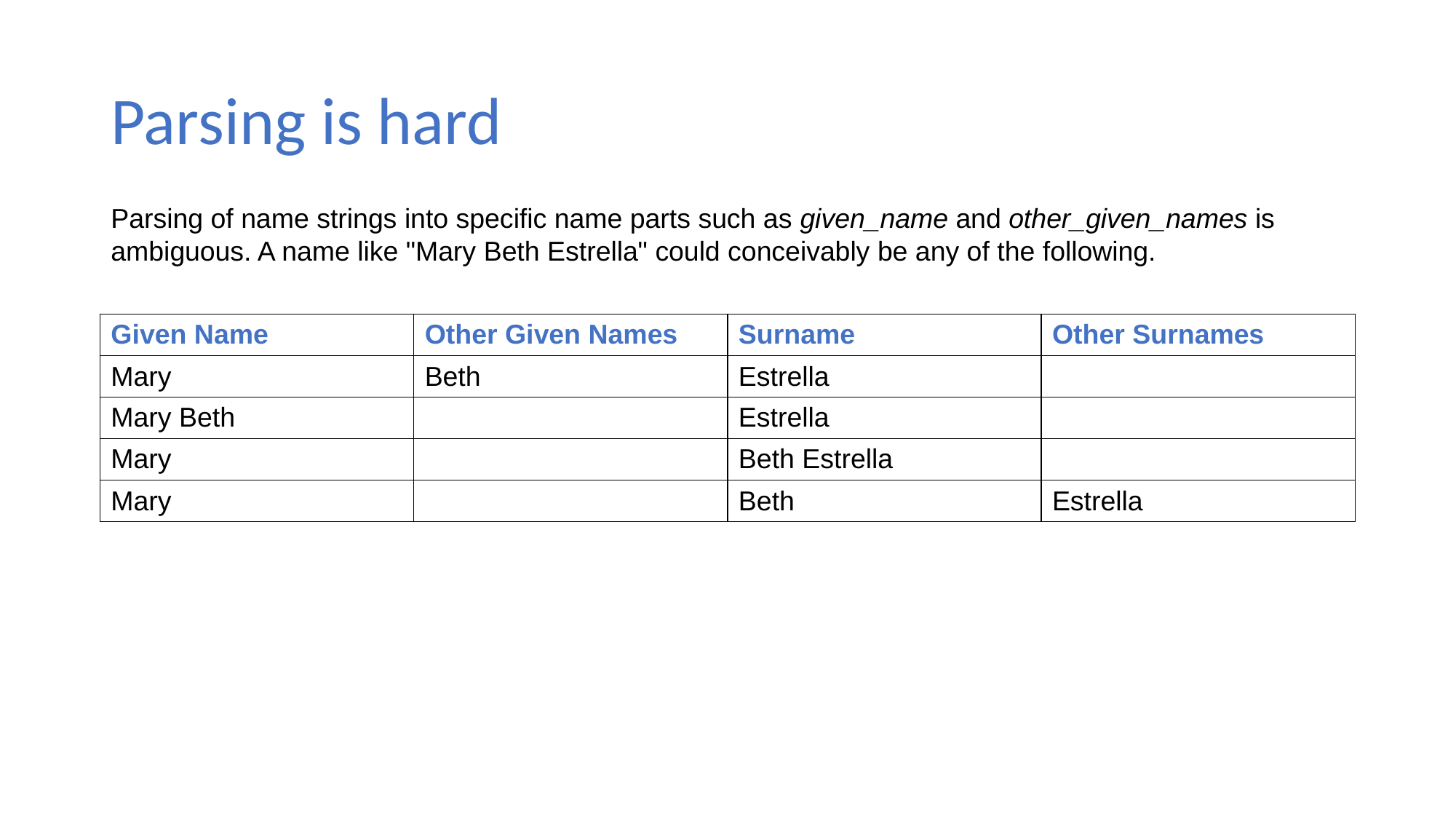

# Parsing is hard

Parsing of name strings into specific name parts such as given_name and other_given_names is ambiguous. A name like "Mary Beth Estrella" could conceivably be any of the following.

| Given Name | Other Given Names | Surname | Other Surnames |
| --- | --- | --- | --- |
| Mary | Beth | Estrella |  |
| Mary Beth |  | Estrella |  |
| Mary |  | Beth Estrella |  |
| Mary |  | Beth | Estrella |